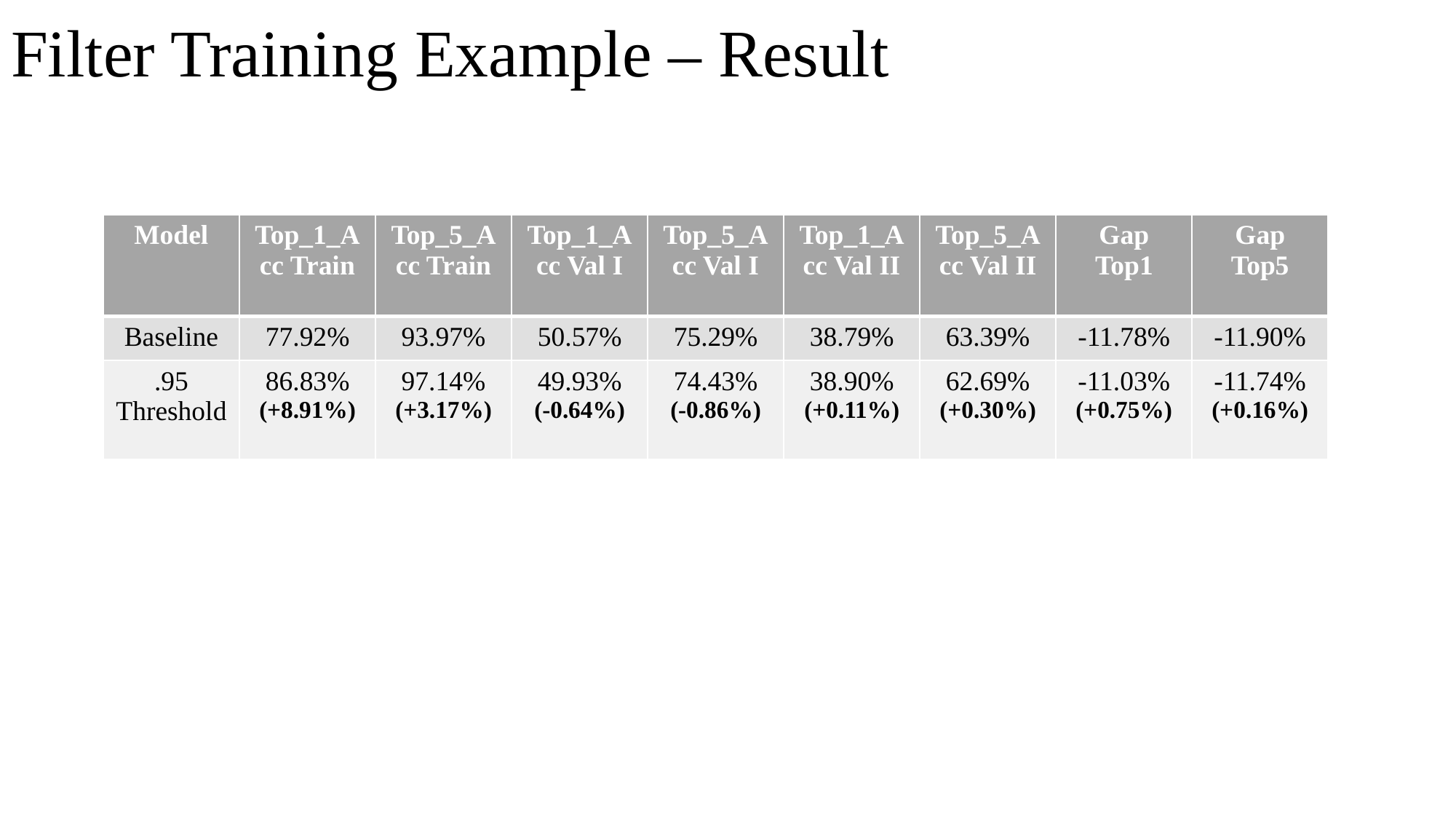

# Filter Training Example – Result
| Model | Top\_1\_Acc Train | Top\_5\_Acc Train | Top\_1\_Acc Val I | Top\_5\_Acc Val I | Top\_1\_Acc Val II | Top\_5\_Acc Val II | Gap Top1 | Gap Top5 |
| --- | --- | --- | --- | --- | --- | --- | --- | --- |
| Baseline | 77.92% | 93.97% | 50.57% | 75.29% | 38.79% | 63.39% | -11.78% | -11.90% |
| .95 Threshold | 86.83% (+8.91%) | 97.14% (+3.17%) | 49.93% (-0.64%) | 74.43% (-0.86%) | 38.90% (+0.11%) | 62.69% (+0.30%) | -11.03% (+0.75%) | -11.74% (+0.16%) |